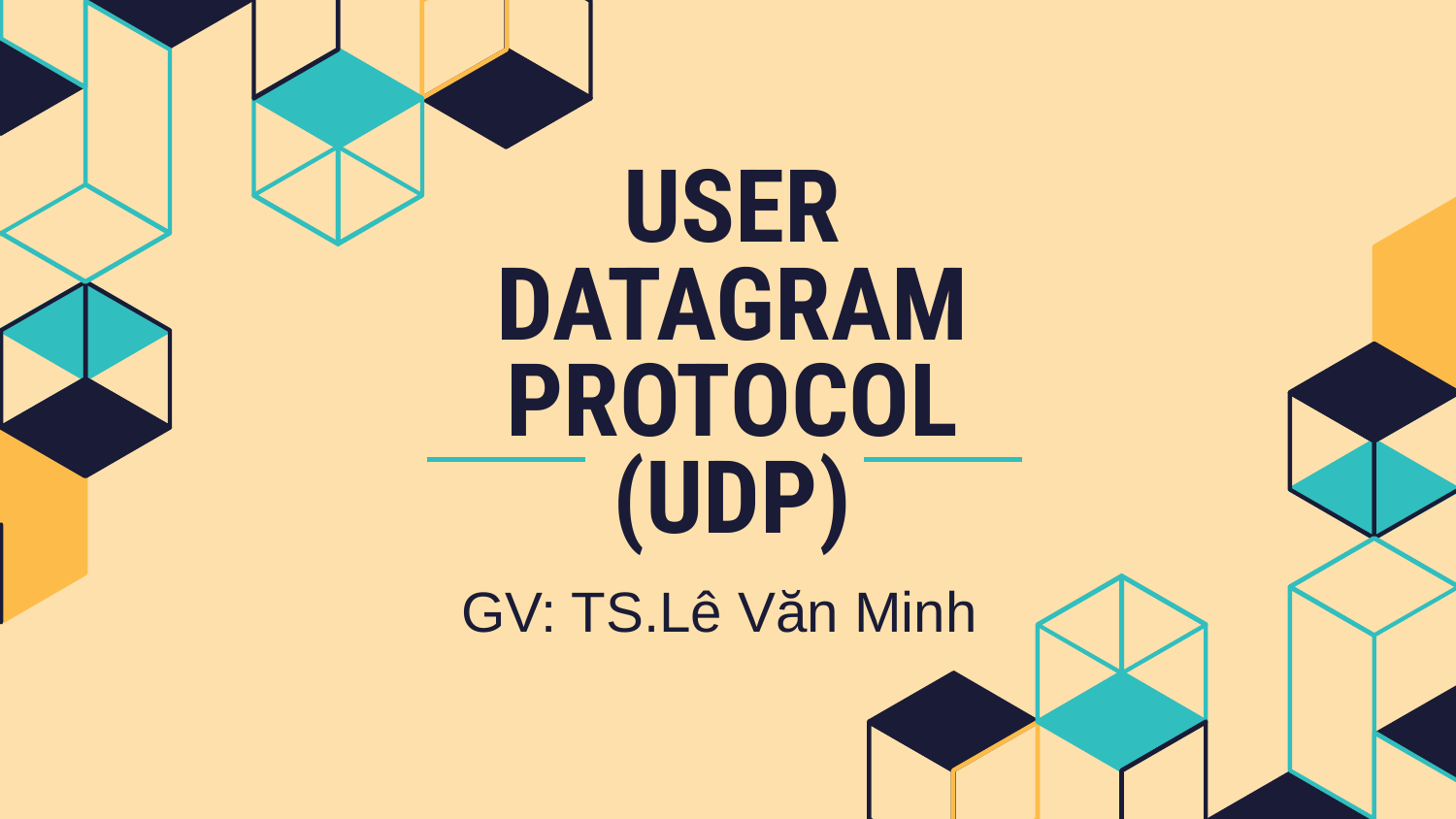

# USER DATAGRAM PROTOCOL (UDP)
GV: TS.Lê Văn Minh